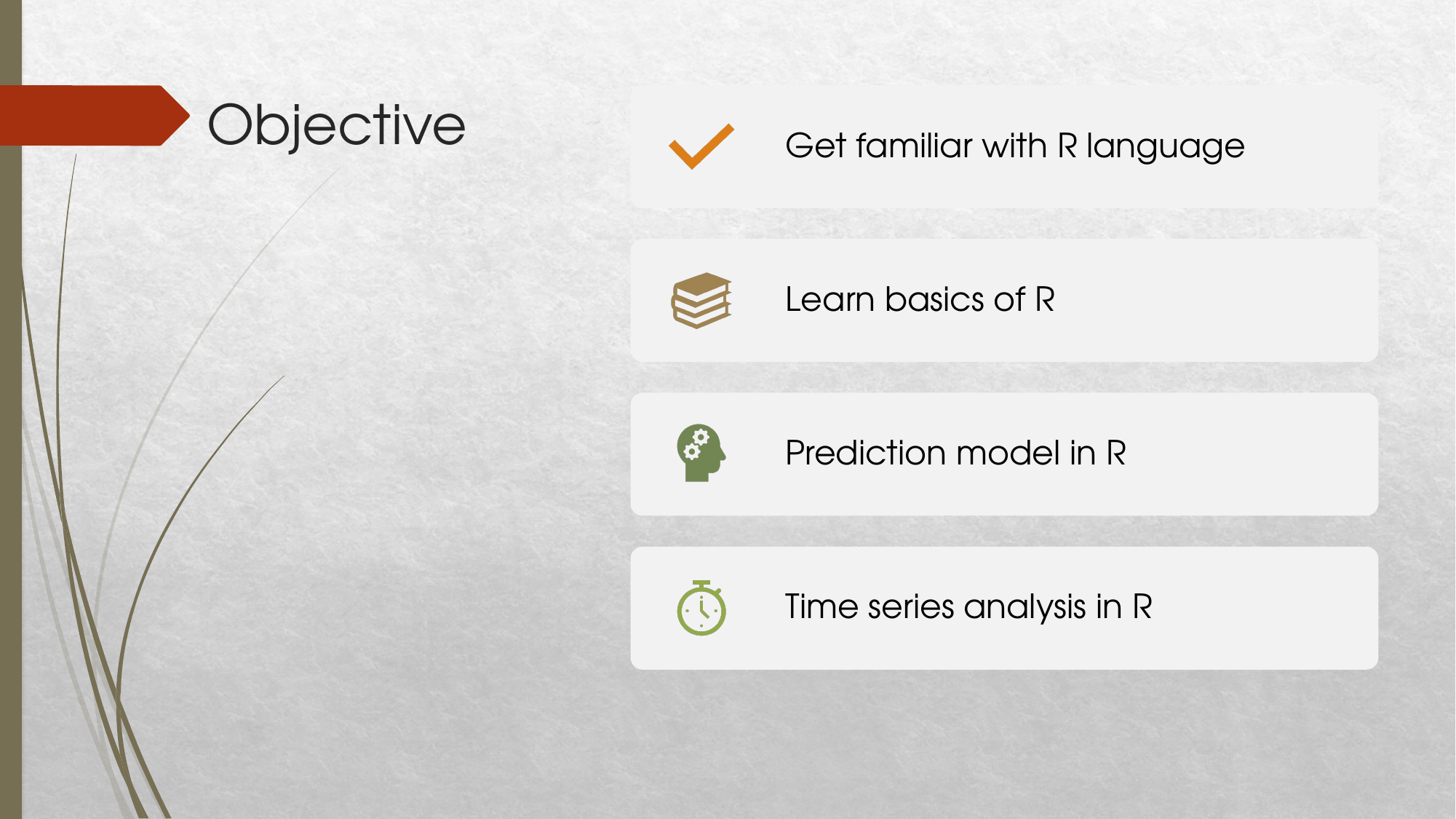

# Objective
Get familiar with R language
Learn basics of R
Prediction model in R
Time series analysis in R